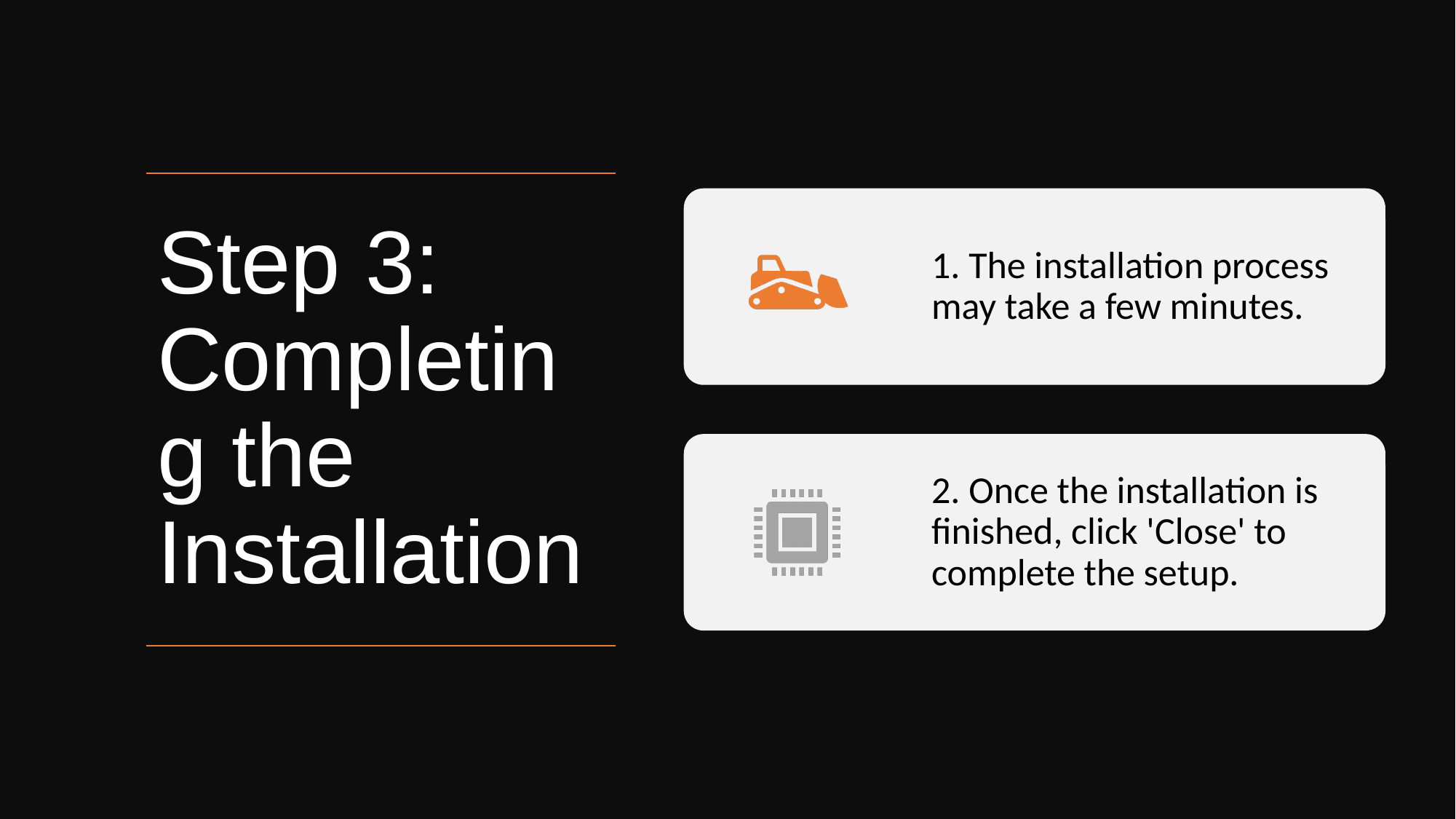

1. The installation process may take a few minutes.
2. Once the installation is finished, click 'Close' to complete the setup.
# Step 3: Completing the Installation